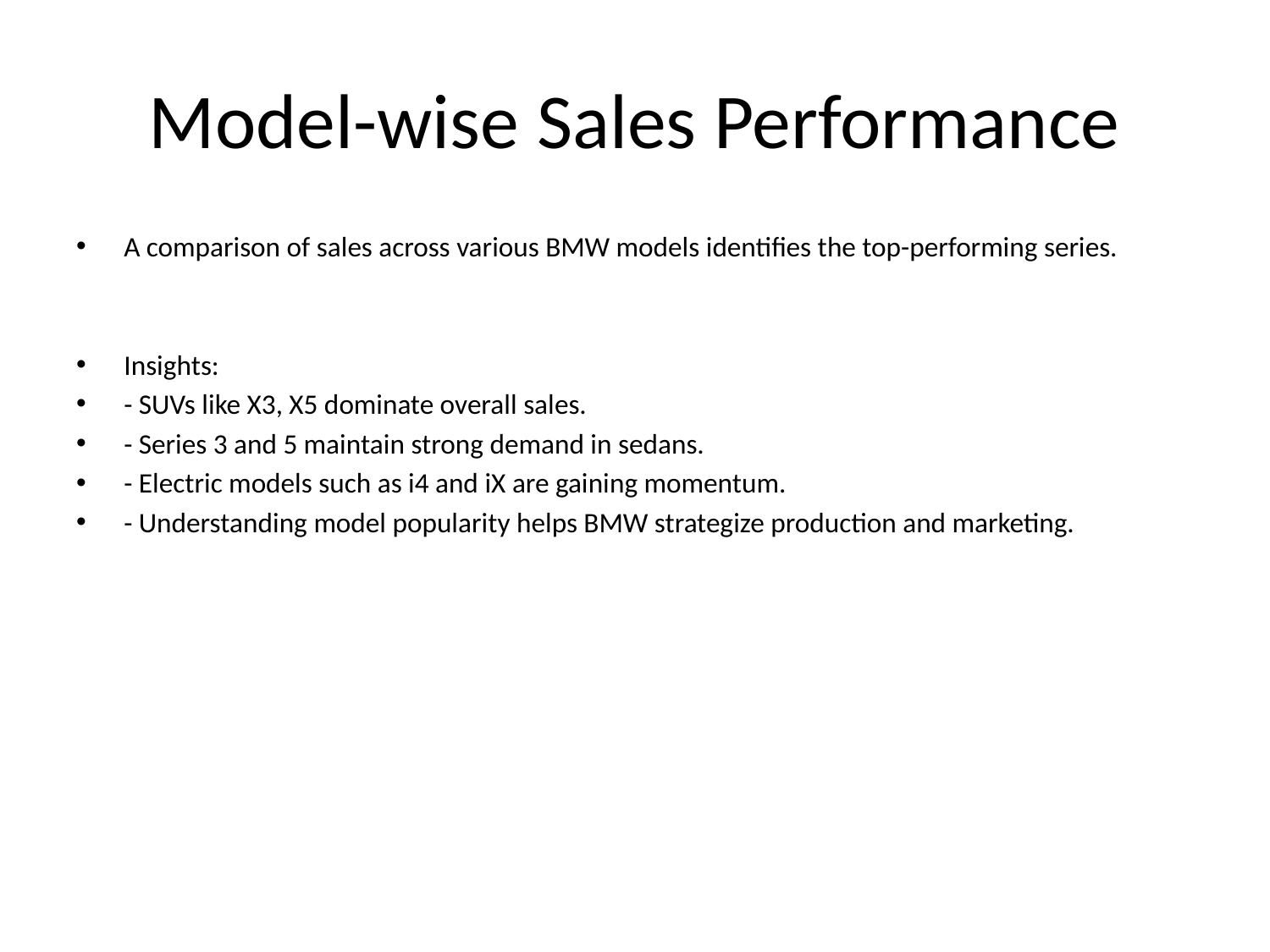

# Model-wise Sales Performance
A comparison of sales across various BMW models identifies the top-performing series.

Insights:
- SUVs like X3, X5 dominate overall sales.
- Series 3 and 5 maintain strong demand in sedans.
- Electric models such as i4 and iX are gaining momentum.
- Understanding model popularity helps BMW strategize production and marketing.